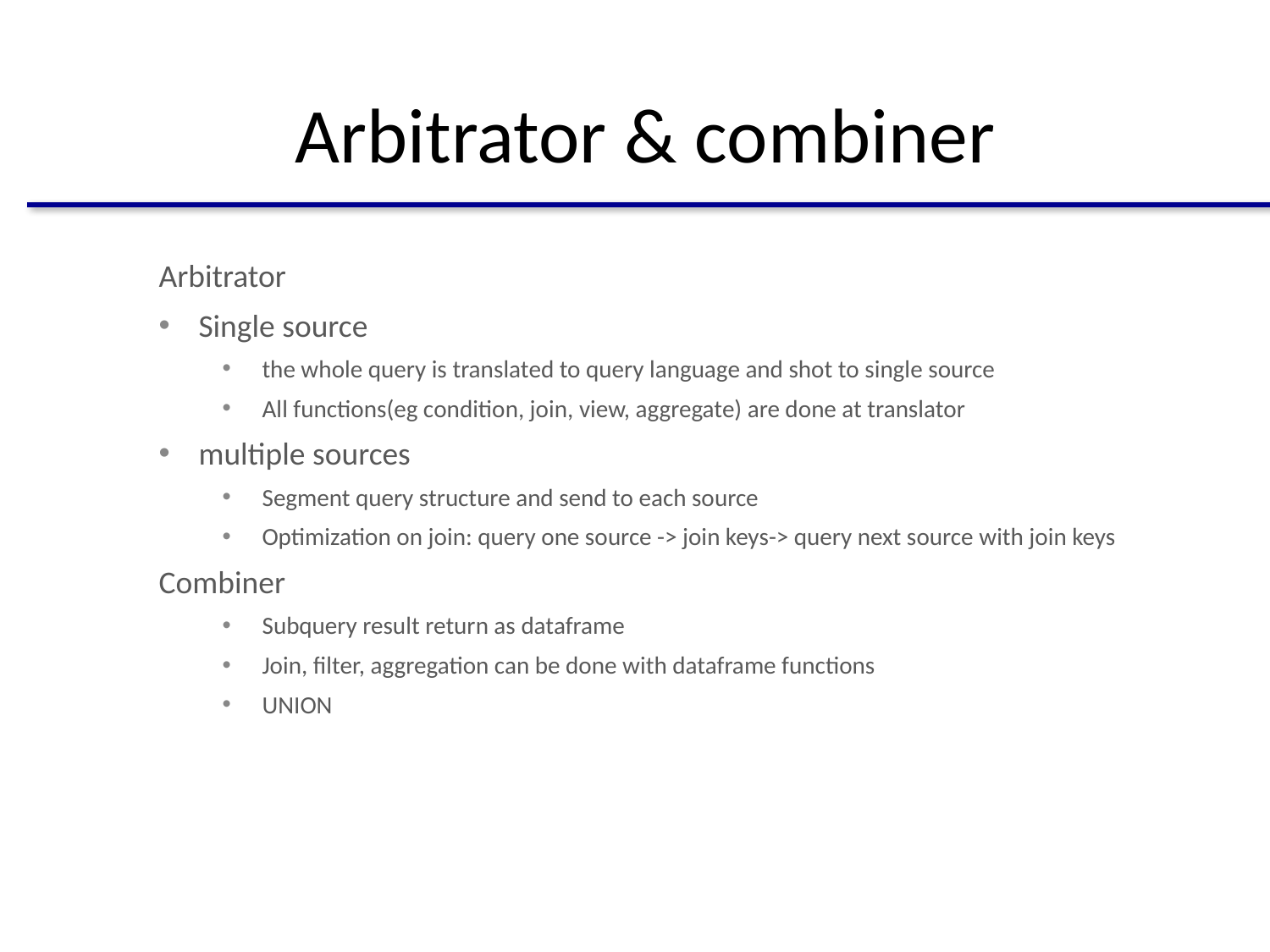

# Arbitrator & combiner
Arbitrator
Single source
the whole query is translated to query language and shot to single source
All functions(eg condition, join, view, aggregate) are done at translator
multiple sources
Segment query structure and send to each source
Optimization on join: query one source -> join keys-> query next source with join keys
Combiner
Subquery result return as dataframe
Join, filter, aggregation can be done with dataframe functions
UNION